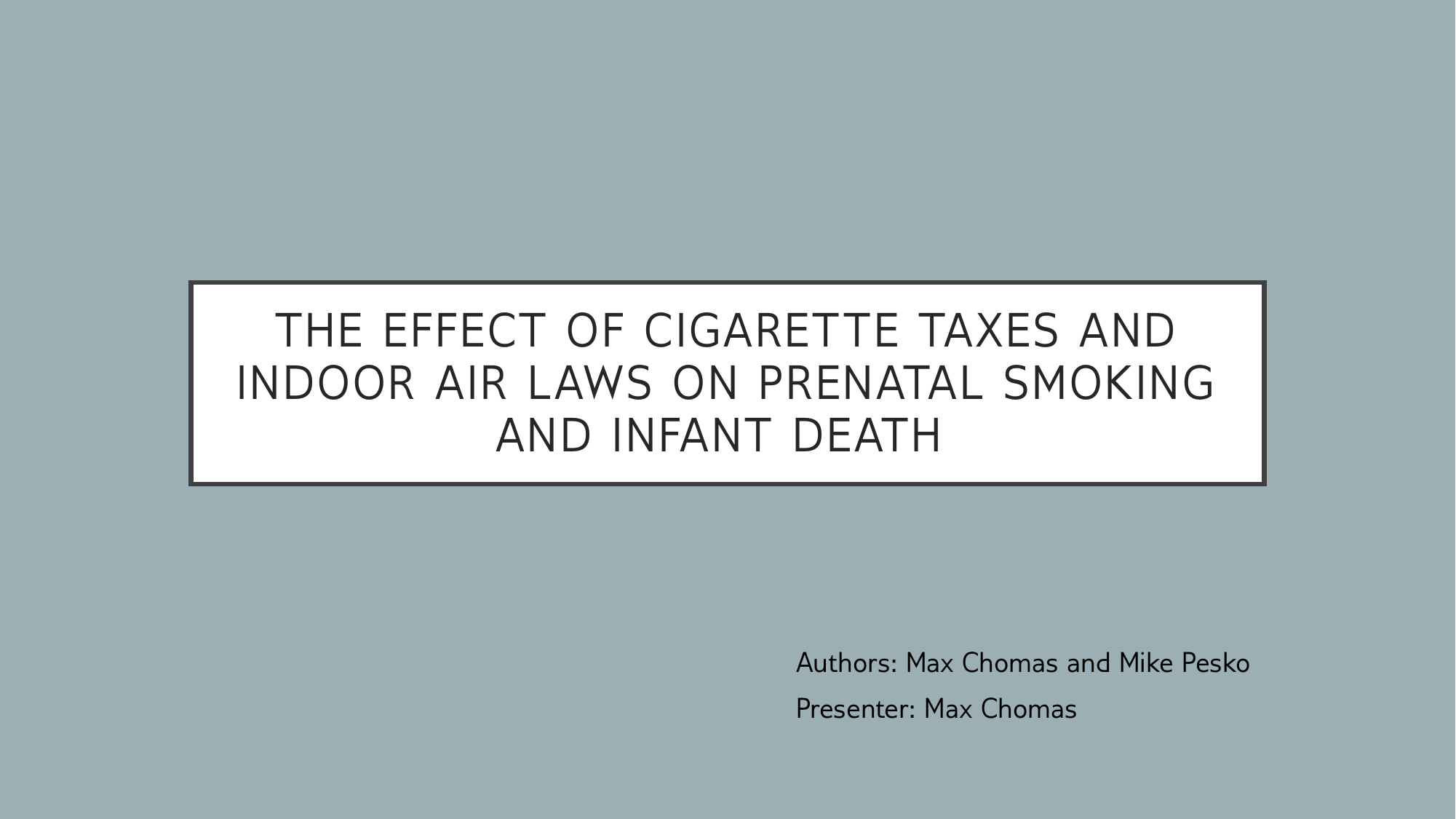

# The Effect of Cigarette Taxes and Indoor air laws on Prenatal Smoking and Infant Death
Authors: Max Chomas and Mike Pesko
Presenter: Max Chomas